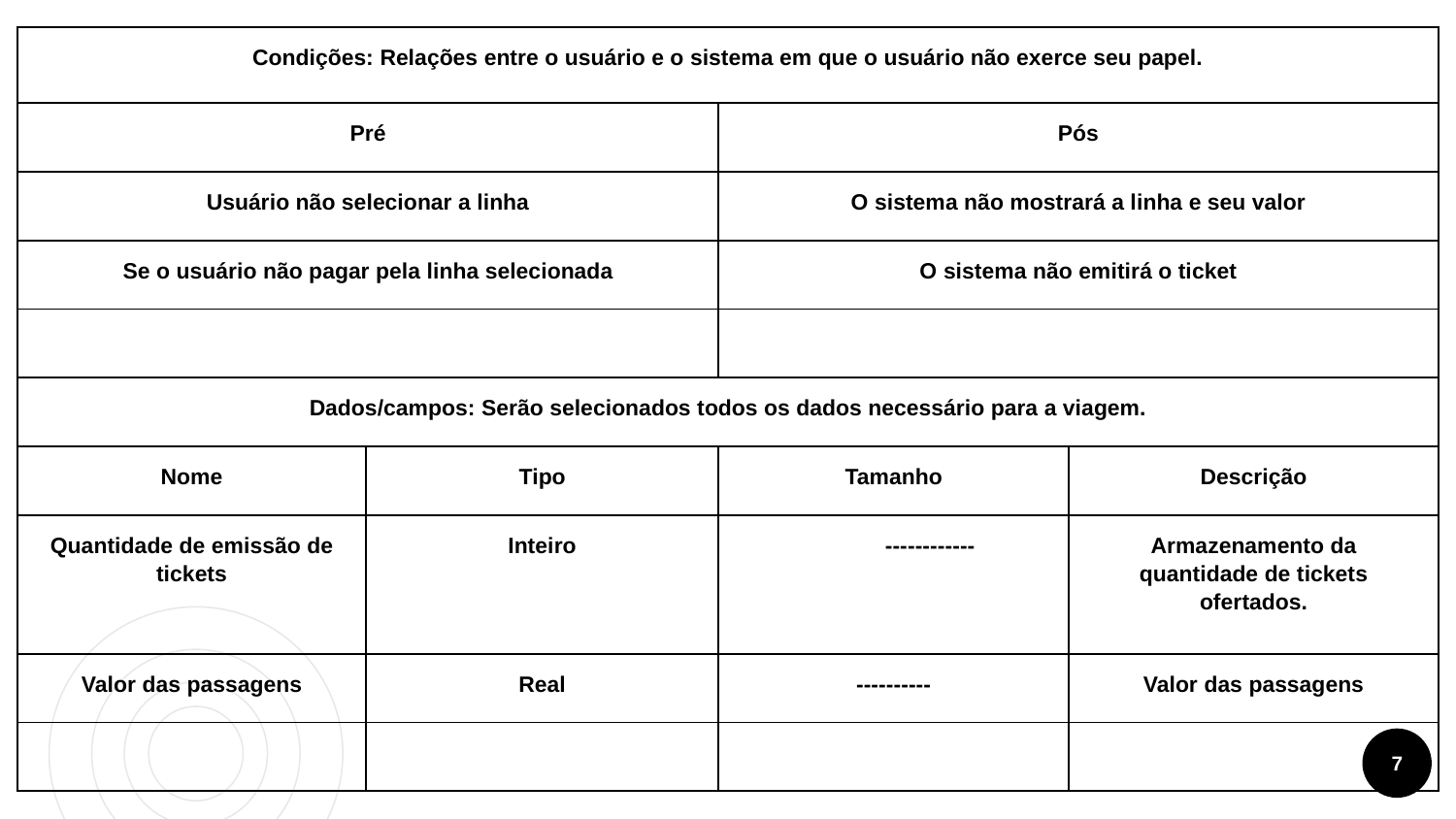

| Condições: Relações entre o usuário e o sistema em que o usuário não exerce seu papel. |  |  |  |
| --- | --- | --- | --- |
| Pré |  | Pós |  |
| Usuário não selecionar a linha |  | O sistema não mostrará a linha e seu valor |  |
| Se o usuário não pagar pela linha selecionada |  | O sistema não emitirá o ticket |  |
|  |  |  |  |
| Dados/campos: Serão selecionados todos os dados necessário para a viagem. |  |  |  |
| Nome | Tipo | Tamanho | Descrição |
| Quantidade de emissão de tickets | Inteiro | ------------ | Armazenamento da quantidade de tickets ofertados. |
| Valor das passagens | Real | ---------- | Valor das passagens |
|  |  |  |  |
7